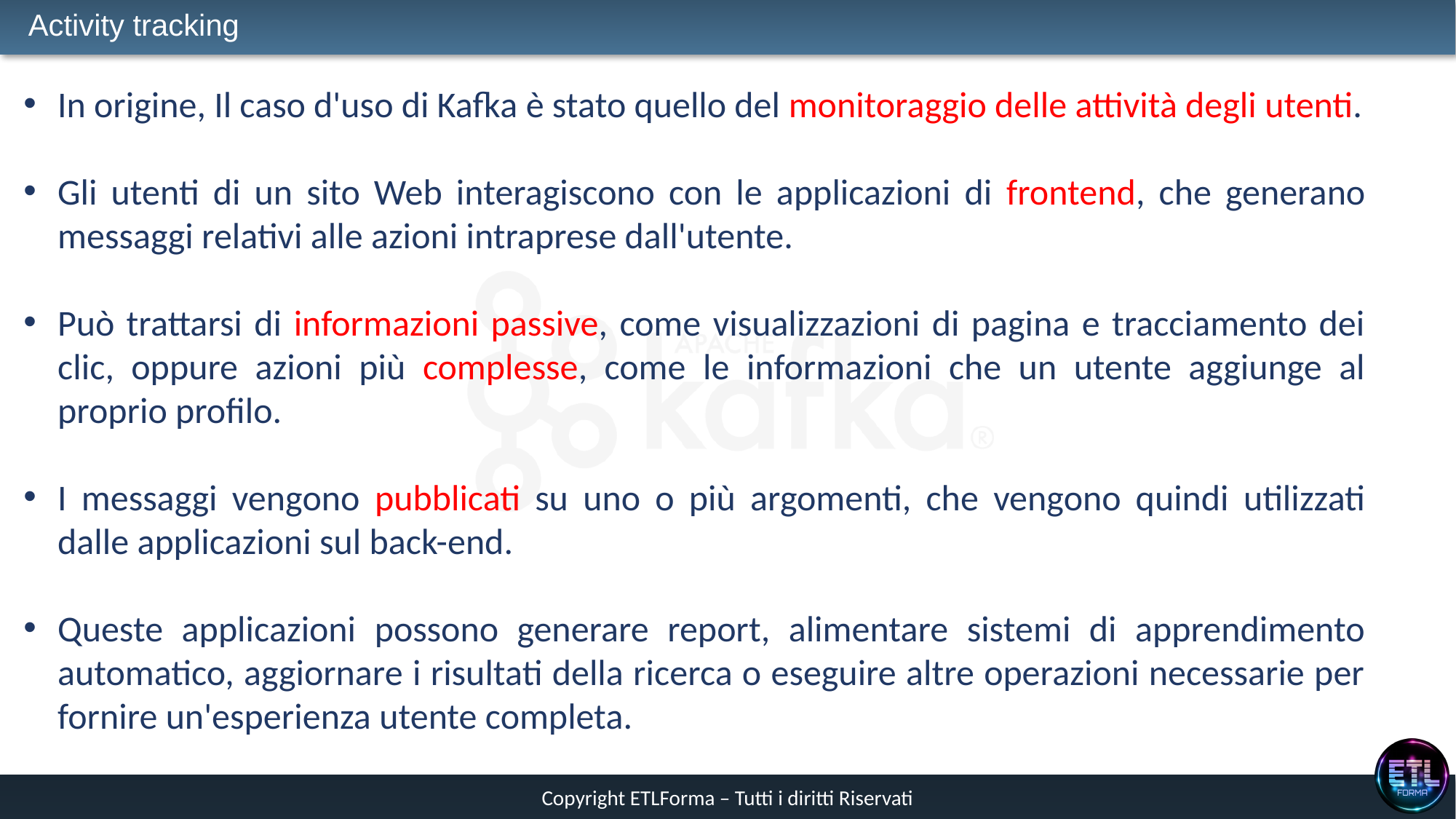

# Activity tracking
In origine, Il caso d'uso di Kafka è stato quello del monitoraggio delle attività degli utenti.

Gli utenti di un sito Web interagiscono con le applicazioni di frontend, che generano messaggi relativi alle azioni intraprese dall'utente.

Può trattarsi di informazioni passive, come visualizzazioni di pagina e tracciamento dei clic, oppure azioni più complesse, come le informazioni che un utente aggiunge al proprio profilo.

I messaggi vengono pubblicati su uno o più argomenti, che vengono quindi utilizzati dalle applicazioni sul back-end.

Queste applicazioni possono generare report, alimentare sistemi di apprendimento automatico, aggiornare i risultati della ricerca o eseguire altre operazioni necessarie per fornire un'esperienza utente completa.